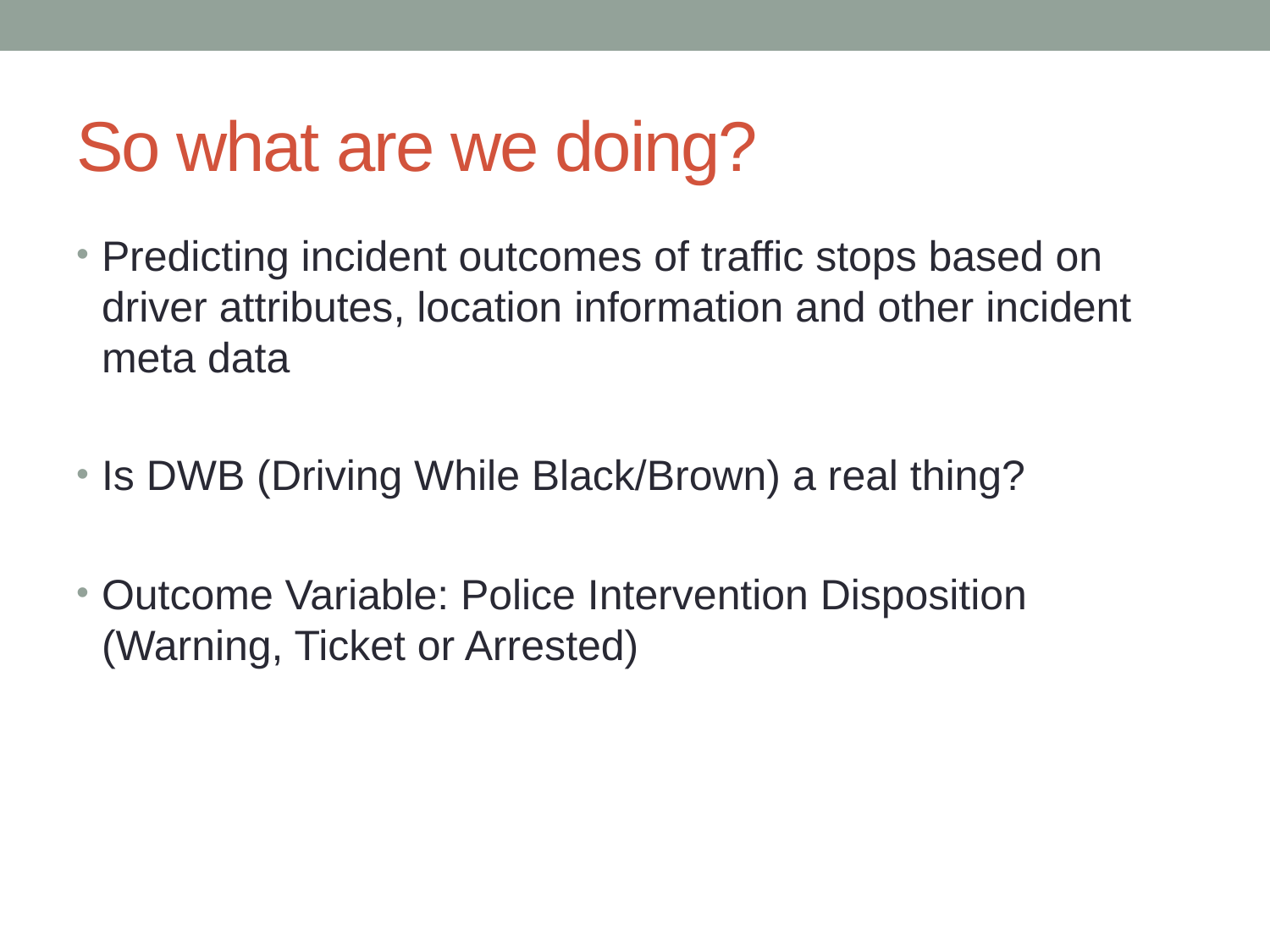

# So what are we doing?
Predicting incident outcomes of traffic stops based on driver attributes, location information and other incident meta data

Is DWB (Driving While Black/Brown) a real thing?

Outcome Variable: Police Intervention Disposition (Warning, Ticket or Arrested)